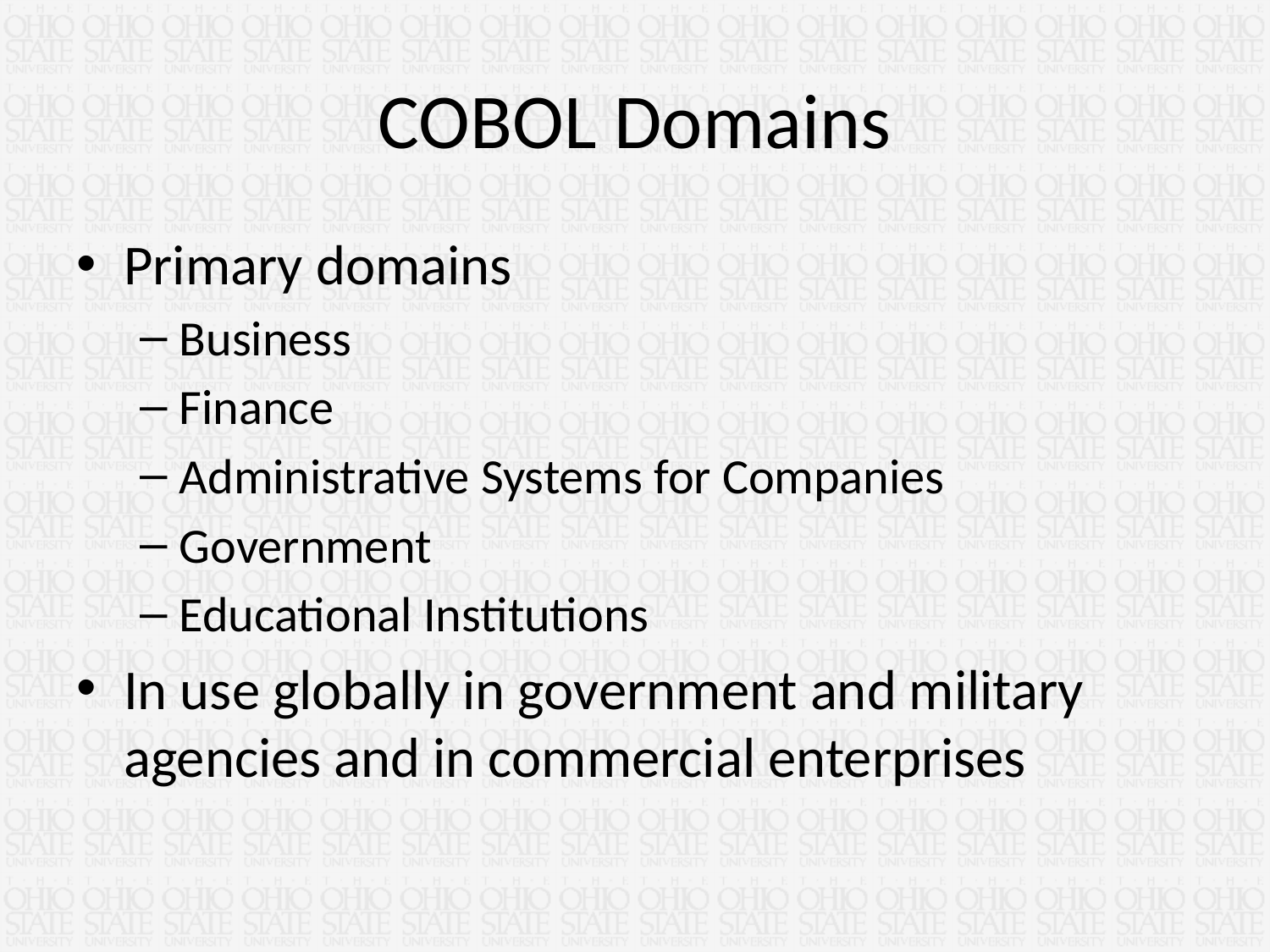

# COBOL Domains
Primary domains
Business
Finance
Administrative Systems for Companies
Government
Educational Institutions
In use globally in government and military agencies and in commercial enterprises